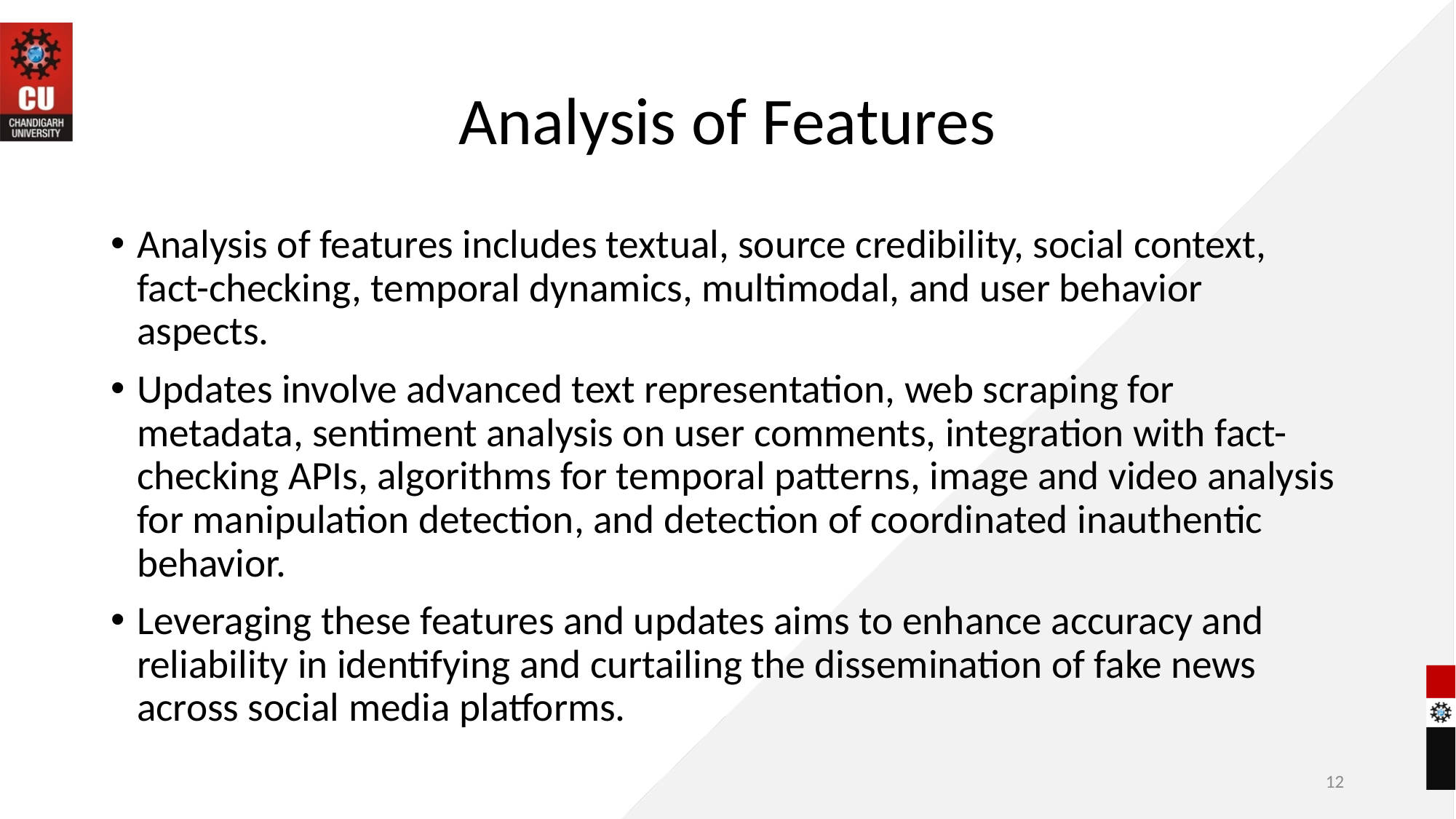

# Analysis of Features
Analysis of features includes textual, source credibility, social context, fact-checking, temporal dynamics, multimodal, and user behavior aspects.
Updates involve advanced text representation, web scraping for metadata, sentiment analysis on user comments, integration with fact-checking APIs, algorithms for temporal patterns, image and video analysis for manipulation detection, and detection of coordinated inauthentic behavior.
Leveraging these features and updates aims to enhance accuracy and reliability in identifying and curtailing the dissemination of fake news across social media platforms.
12